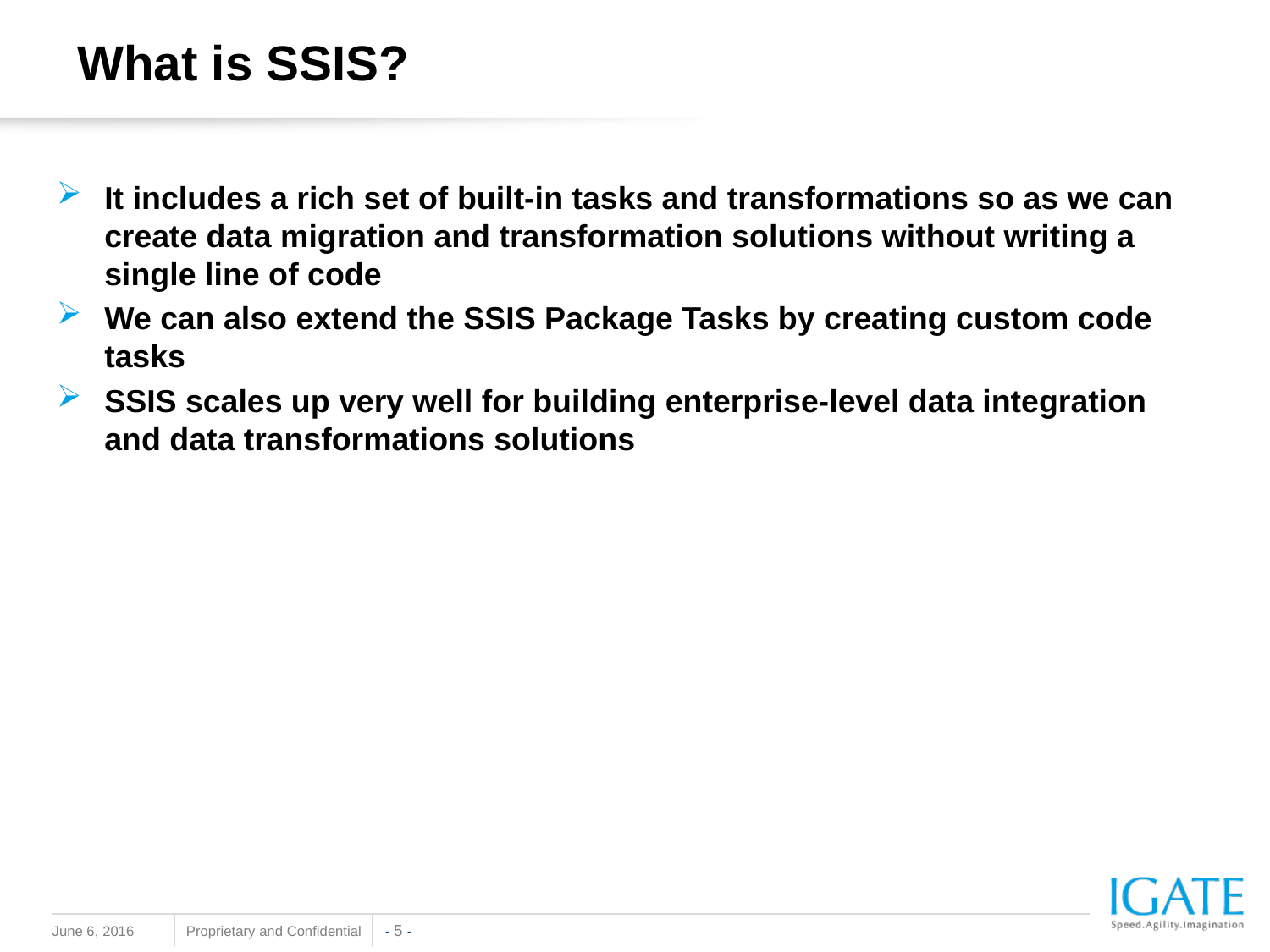

What is SSIS?
It includes a rich set of built-in tasks and transformations so as we can create data migration and transformation solutions without writing a single line of code
We can also extend the SSIS Package Tasks by creating custom code tasks
SSIS scales up very well for building enterprise-level data integration and data transformations solutions